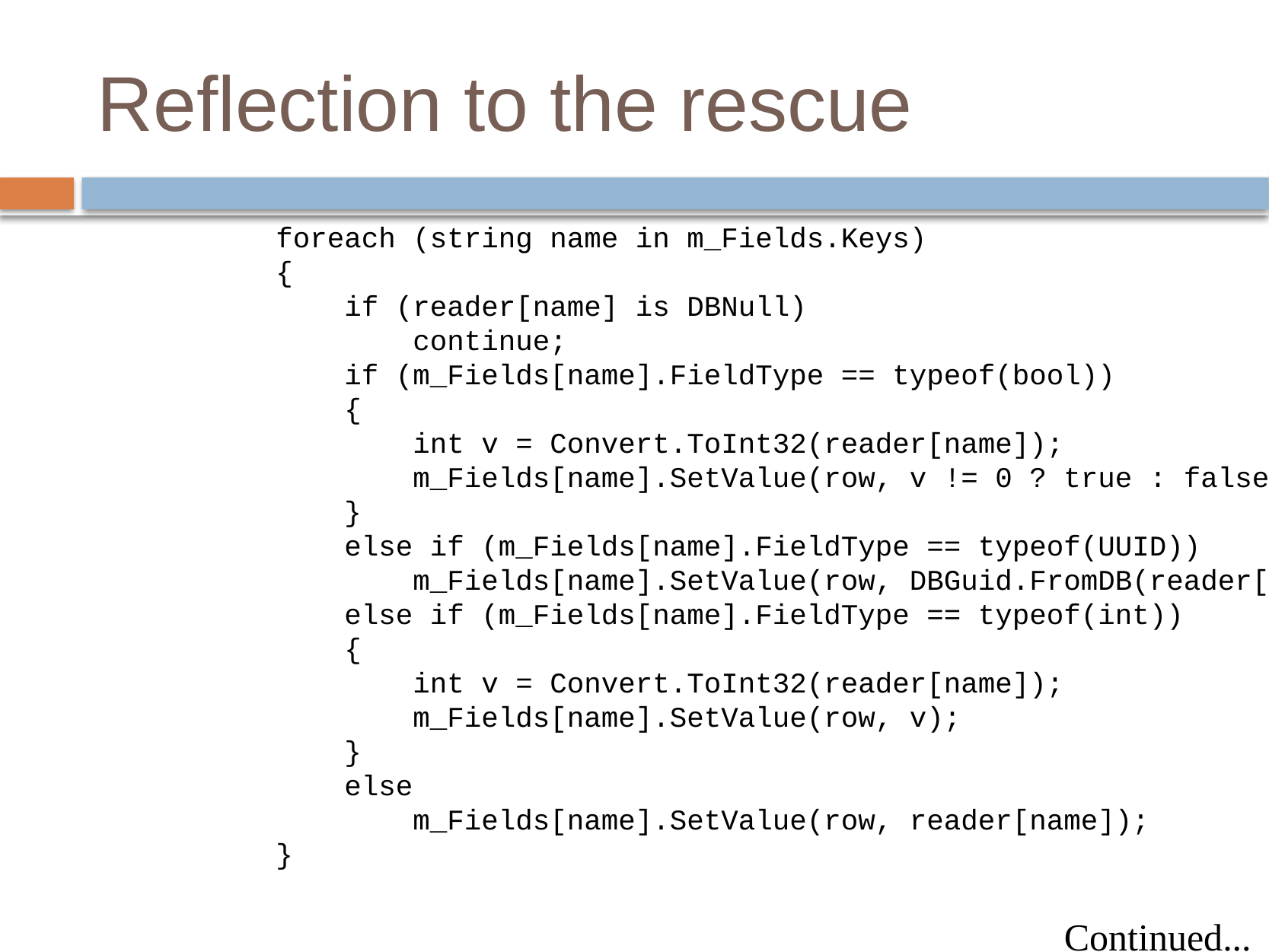

# Reflection to the rescue
                foreach (string name in m_Fields.Keys)
                {
                    if (reader[name] is DBNull)
			    continue;
                    if (m_Fields[name].FieldType == typeof(bool))
                    {
                        int v = Convert.ToInt32(reader[name]);
                        m_Fields[name].SetValue(row, v != 0 ? true : false);
                    }
                    else if (m_Fields[name].FieldType == typeof(UUID))
                        m_Fields[name].SetValue(row, DBGuid.FromDB(reader[name]));
                    else if (m_Fields[name].FieldType == typeof(int))
                    {
                        int v = Convert.ToInt32(reader[name]);
                        m_Fields[name].SetValue(row, v);
                    }
                    else
                        m_Fields[name].SetValue(row, reader[name]);
                }
Continued...